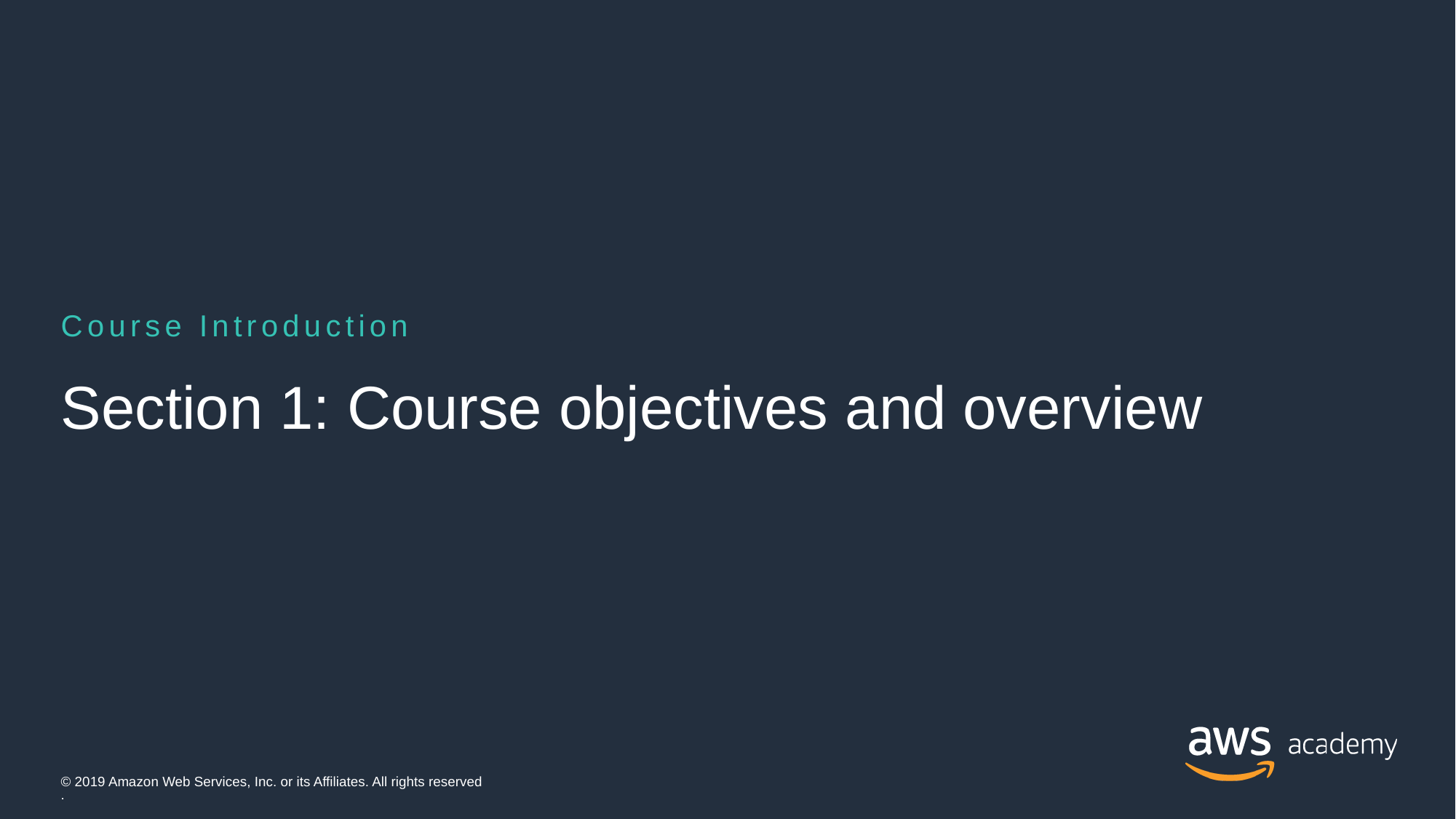

Course Introduction

# Section 1: Course objectives and overview
© 2019 Amazon Web Services, Inc. or its Affiliates. All rights reserved.